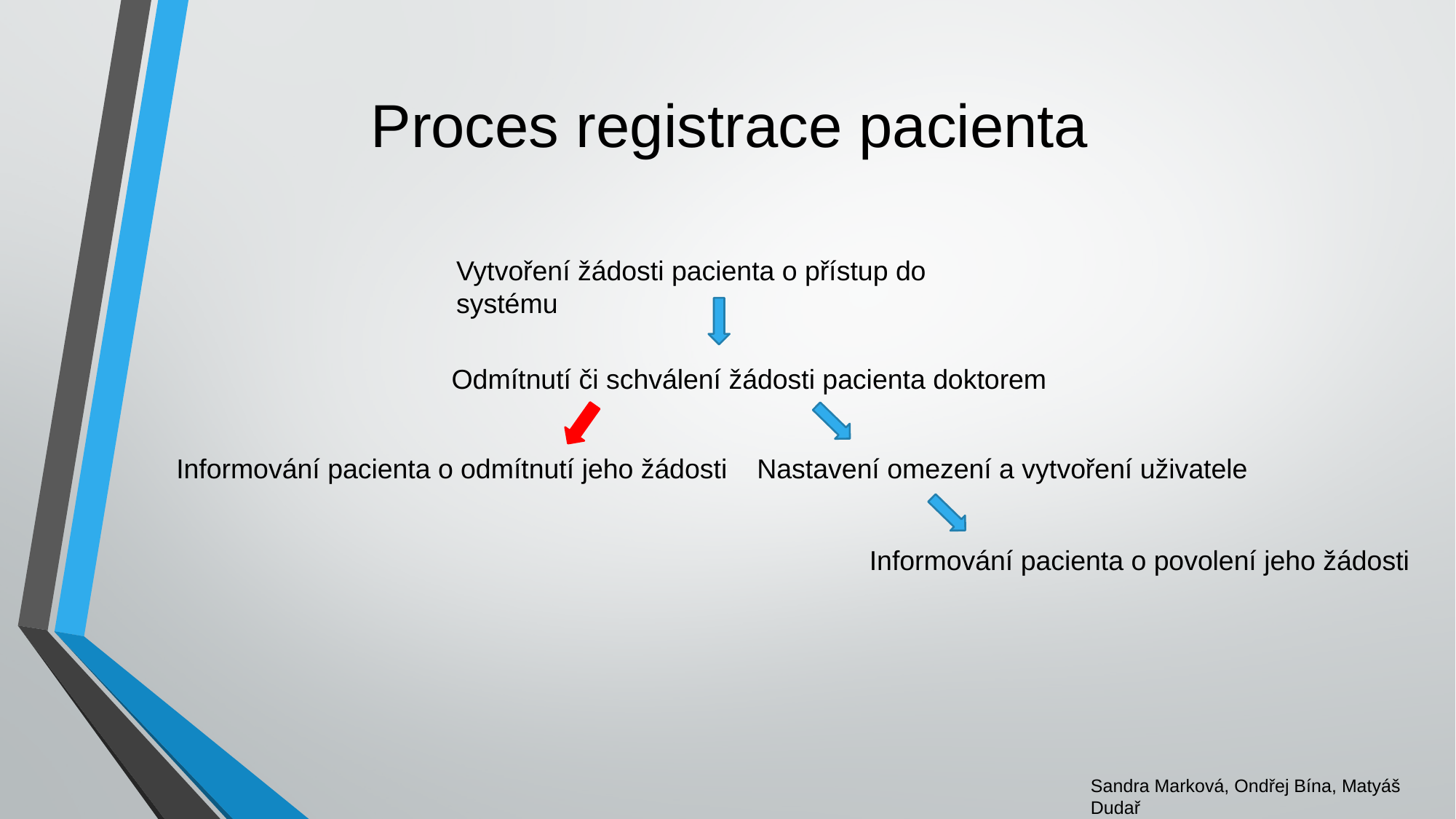

Proces registrace pacienta
Vytvoření žádosti pacienta o přístup do systému

Odmítnutí či schválení žádosti pacienta doktorem

Informování pacienta o odmítnutí jeho žádosti
Nastavení omezení a vytvoření uživatele

Informování pacienta o povolení jeho žádosti
Sandra Marková, Ondřej Bína, Matyáš Dudař